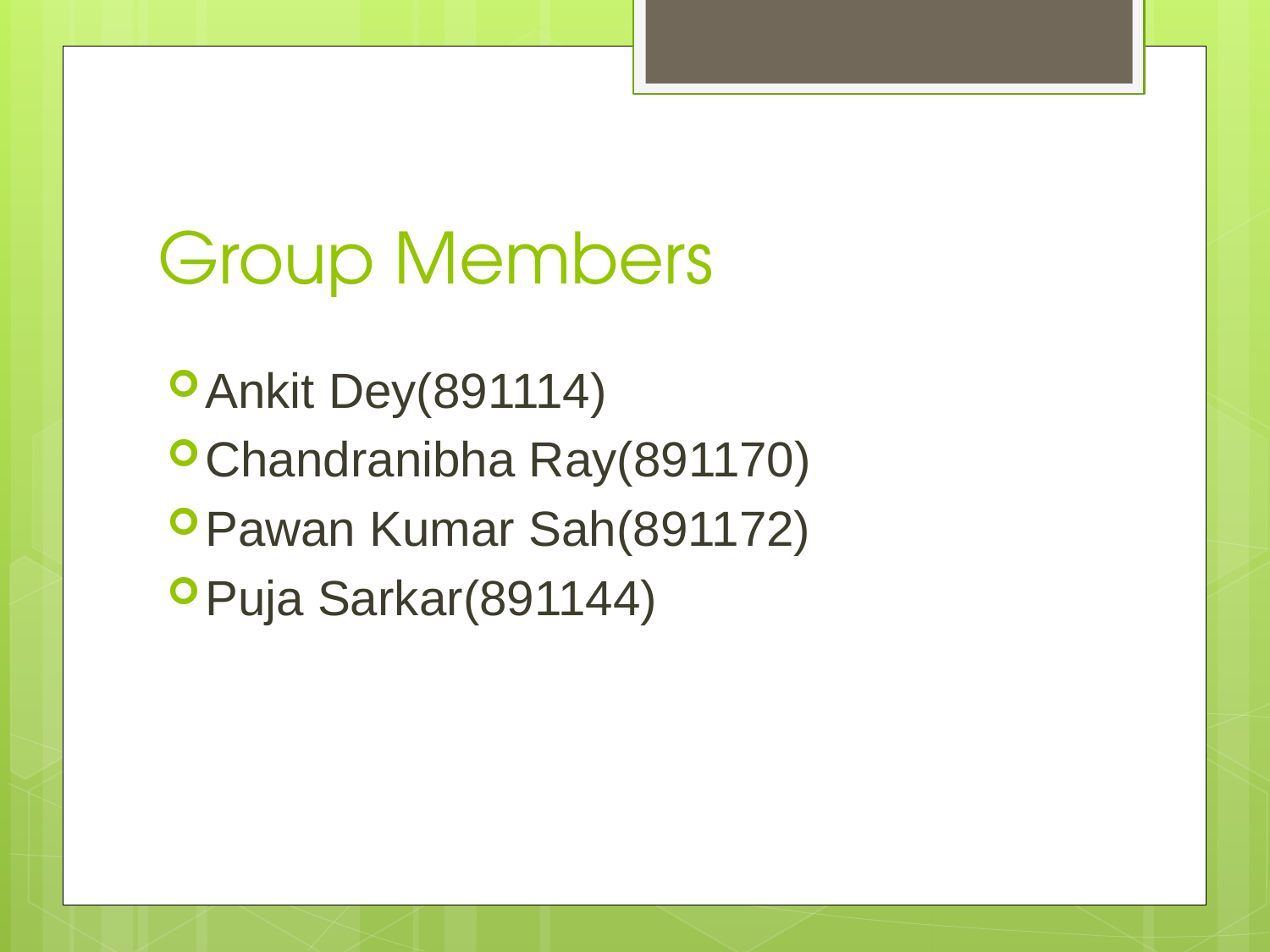

# Group Members
Ankit Dey(891114)
Chandranibha Ray(891170)
Pawan Kumar Sah(891172)
Puja Sarkar(891144)